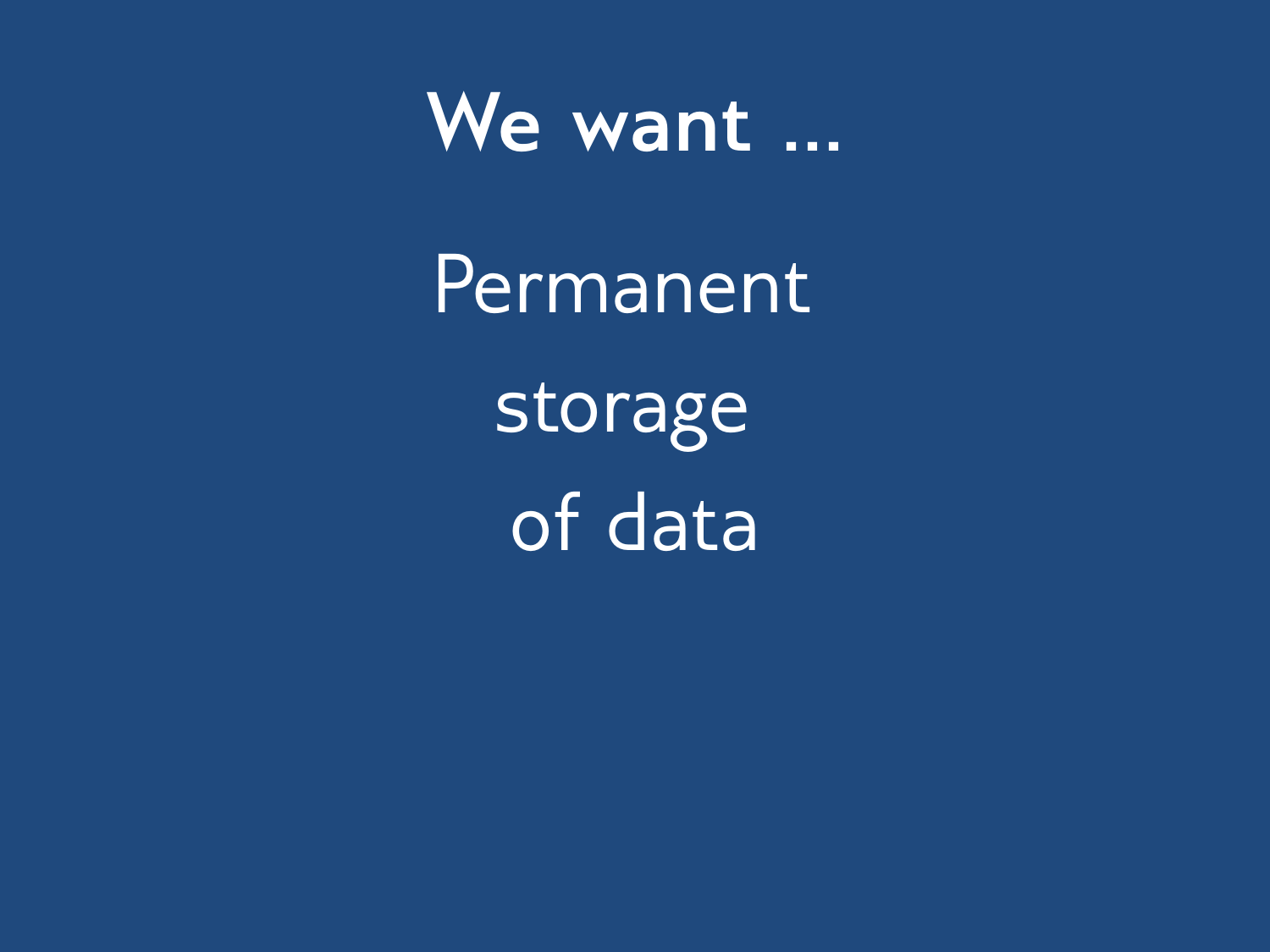

# We want …
Permanent
storage
of data